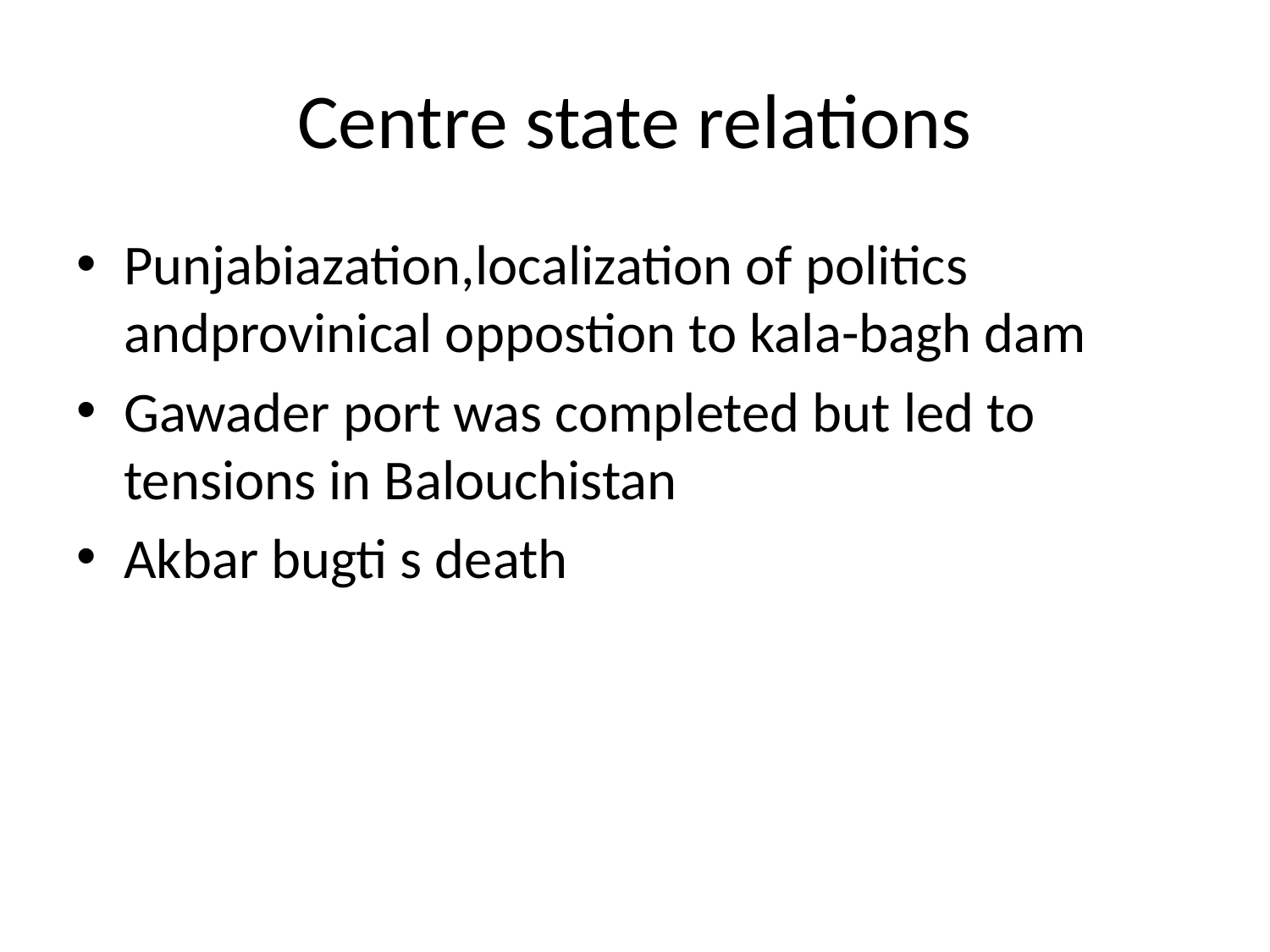

# Centre state relations
Punjabiazation,localization of politics andprovinical oppostion to kala-bagh dam
Gawader port was completed but led to tensions in Balouchistan
Akbar bugti s death